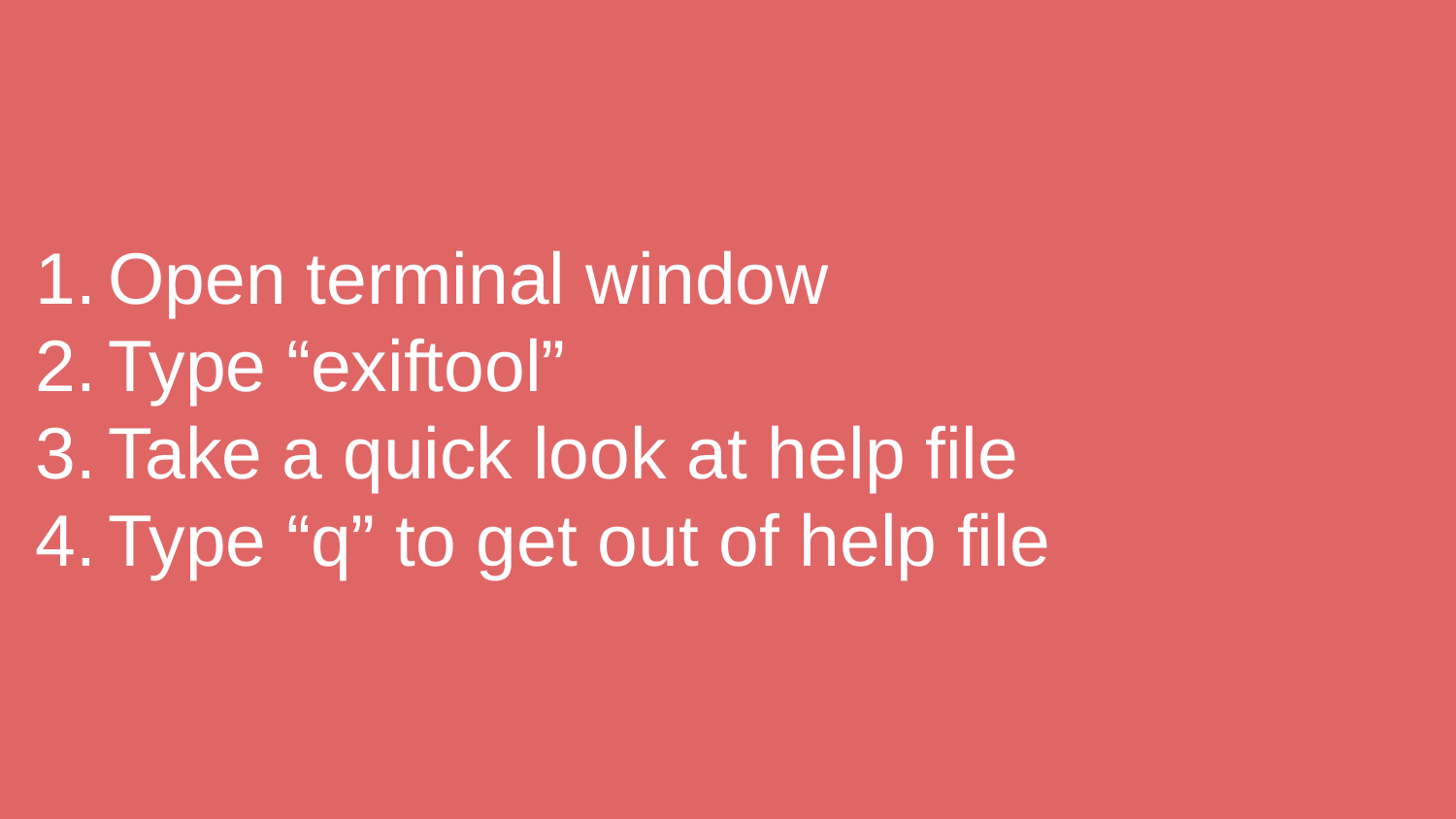

# Open terminal window
Type “exiftool”
Take a quick look at help file
Type “q” to get out of help file